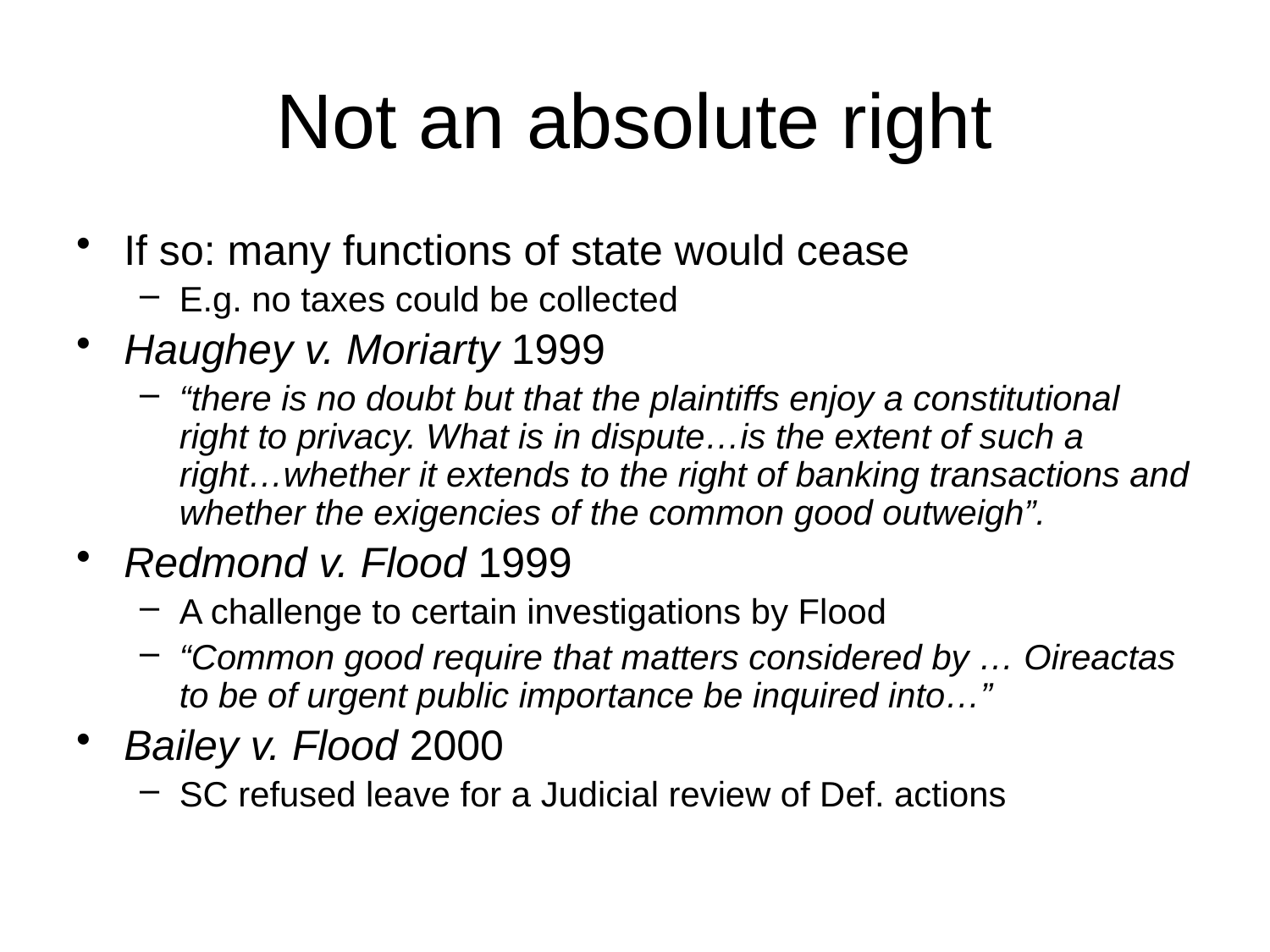

# Not an absolute right
If so: many functions of state would cease
E.g. no taxes could be collected
Haughey v. Moriarty 1999
“there is no doubt but that the plaintiffs enjoy a constitutional right to privacy. What is in dispute…is the extent of such a right…whether it extends to the right of banking transactions and whether the exigencies of the common good outweigh”.
Redmond v. Flood 1999
A challenge to certain investigations by Flood
“Common good require that matters considered by … Oireactas to be of urgent public importance be inquired into…”
Bailey v. Flood 2000
SC refused leave for a Judicial review of Def. actions